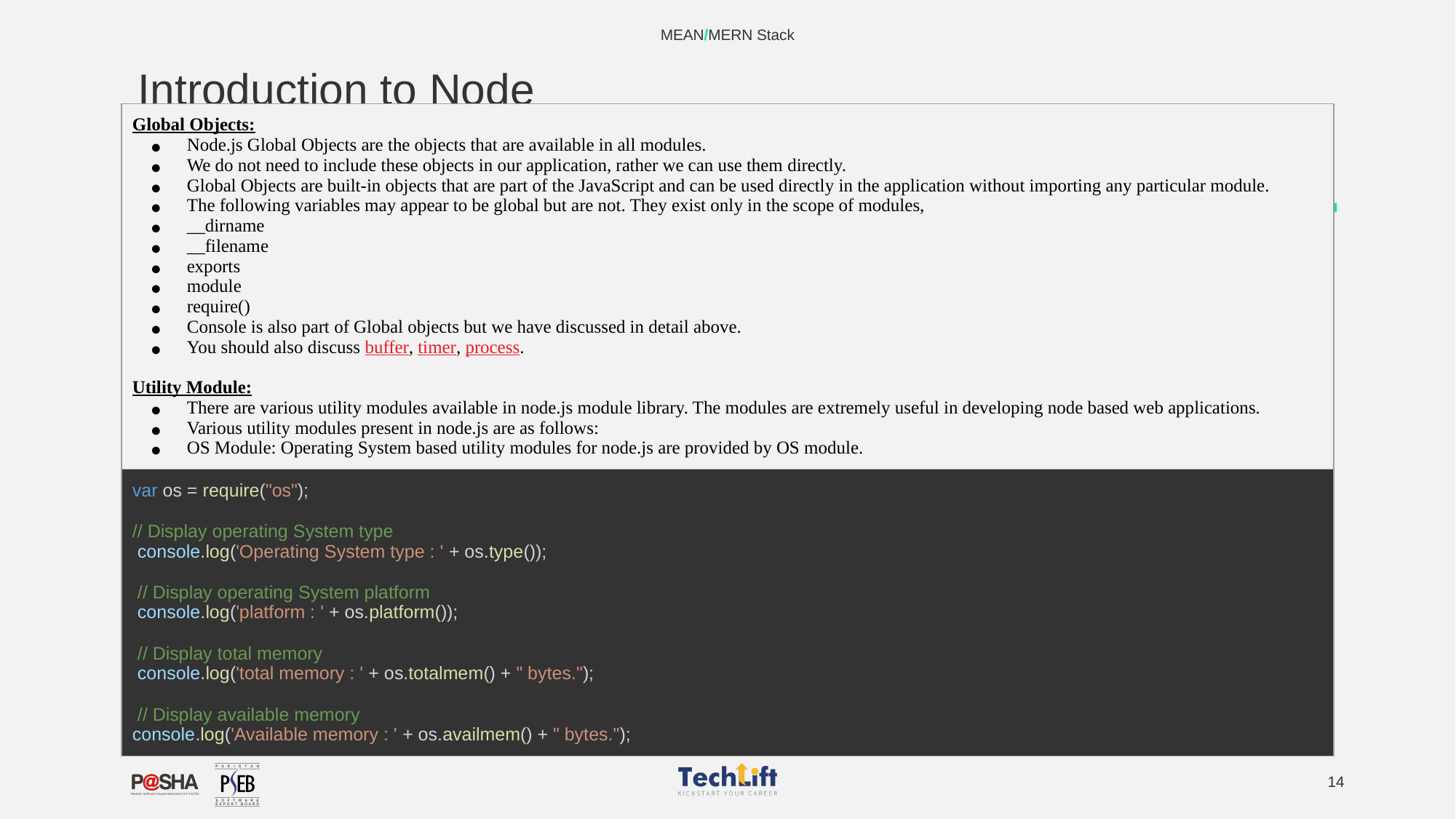

MEAN/MERN Stack
# Introduction to Node
| Global Objects: Node.js Global Objects are the objects that are available in all modules. We do not need to include these objects in our application, rather we can use them directly. Global Objects are built-in objects that are part of the JavaScript and can be used directly in the application without importing any particular module. The following variables may appear to be global but are not. They exist only in the scope of modules, \_\_dirname \_\_filename exports module require() Console is also part of Global objects but we have discussed in detail above. You should also discuss buffer, timer, process. Utility Module: There are various utility modules available in node.js module library. The modules are extremely useful in developing node based web applications. Various utility modules present in node.js are as follows: OS Module: Operating System based utility modules for node.js are provided by OS module. |
| --- |
| var os = require("os"); // Display operating System type console.log('Operating System type : ' + os.type()); // Display operating System platform console.log('platform : ' + os.platform()); // Display total memory console.log('total memory : ' + os.totalmem() + " bytes."); // Display available memory console.log('Available memory : ' + os.availmem() + " bytes."); |
14